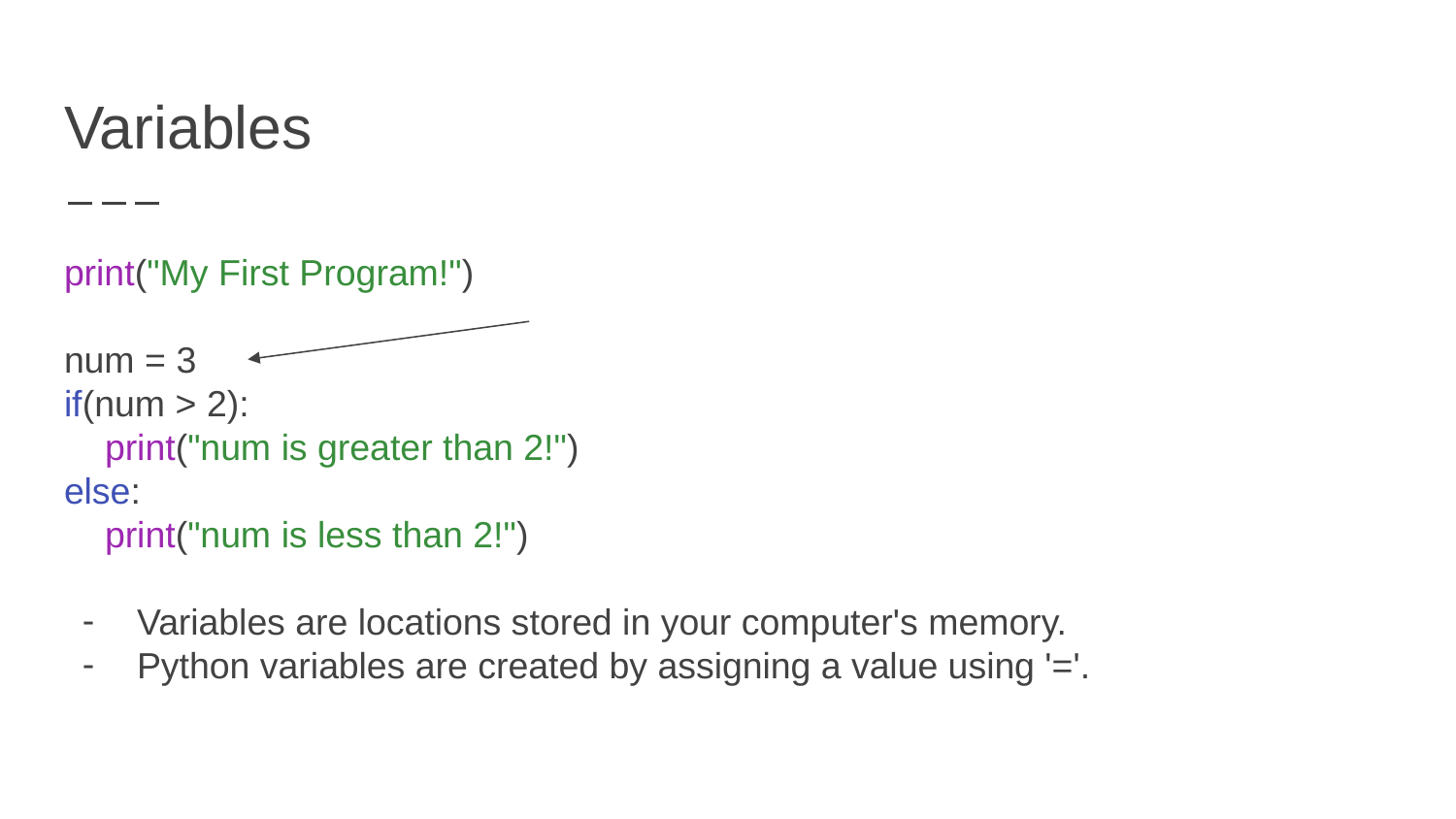

# Variables
print("My First Program!")

num = 3
if(num > 2):
    print("num is greater than 2!")
else:
    print("num is less than 2!")

Variables are locations stored in your computer's memory.
Python variables are created by assigning a value using '='.